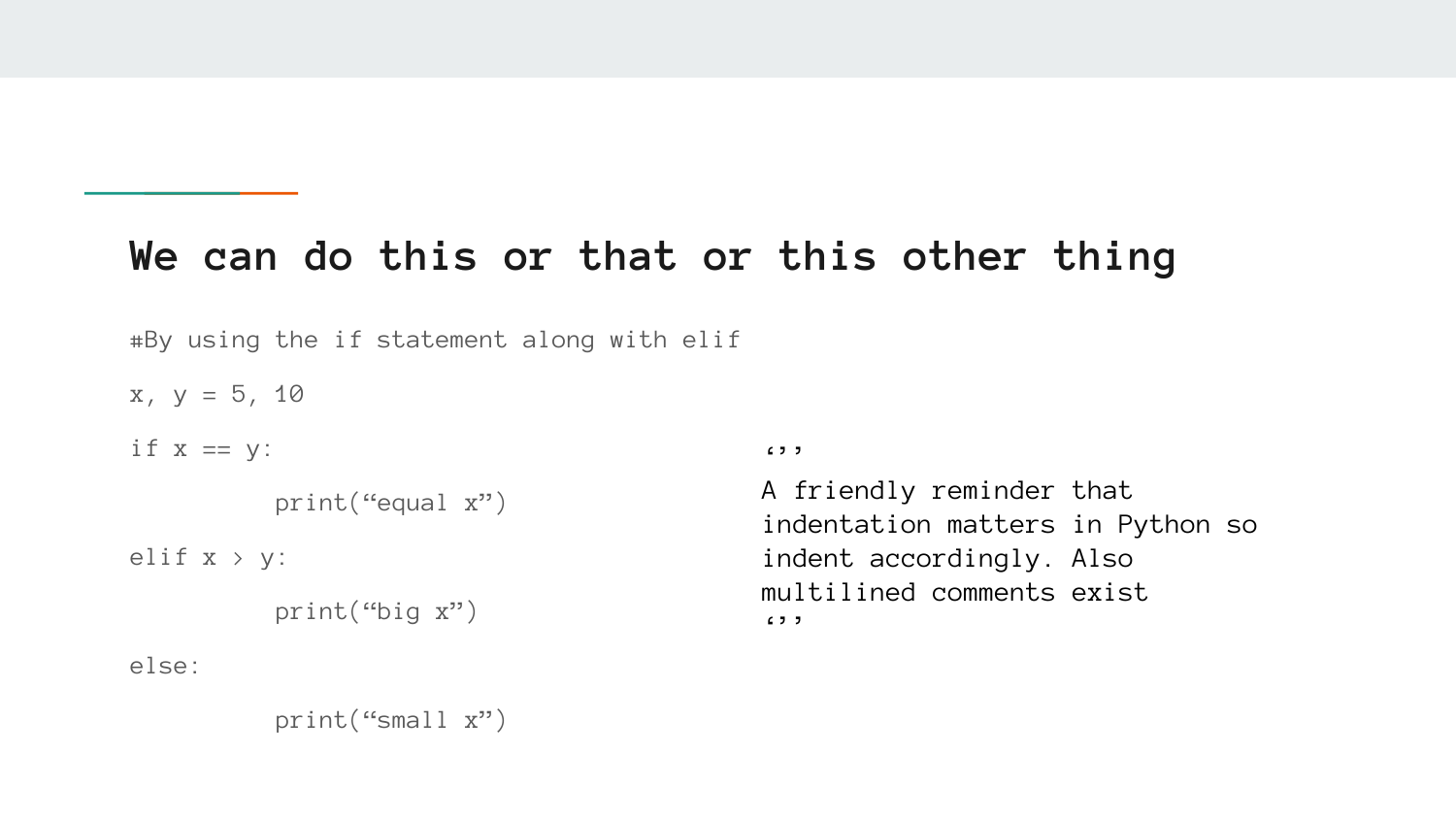

# We can do this or that or this other thing
#By using the if statement along with elif
x, y = 5, 10
if x == y:
	print(“equal x”)
elif x > y:
	print(“big x”)
else:
	print(“small x”)
‘’’
A friendly reminder that indentation matters in Python so indent accordingly. Also multilined comments exist
‘’’